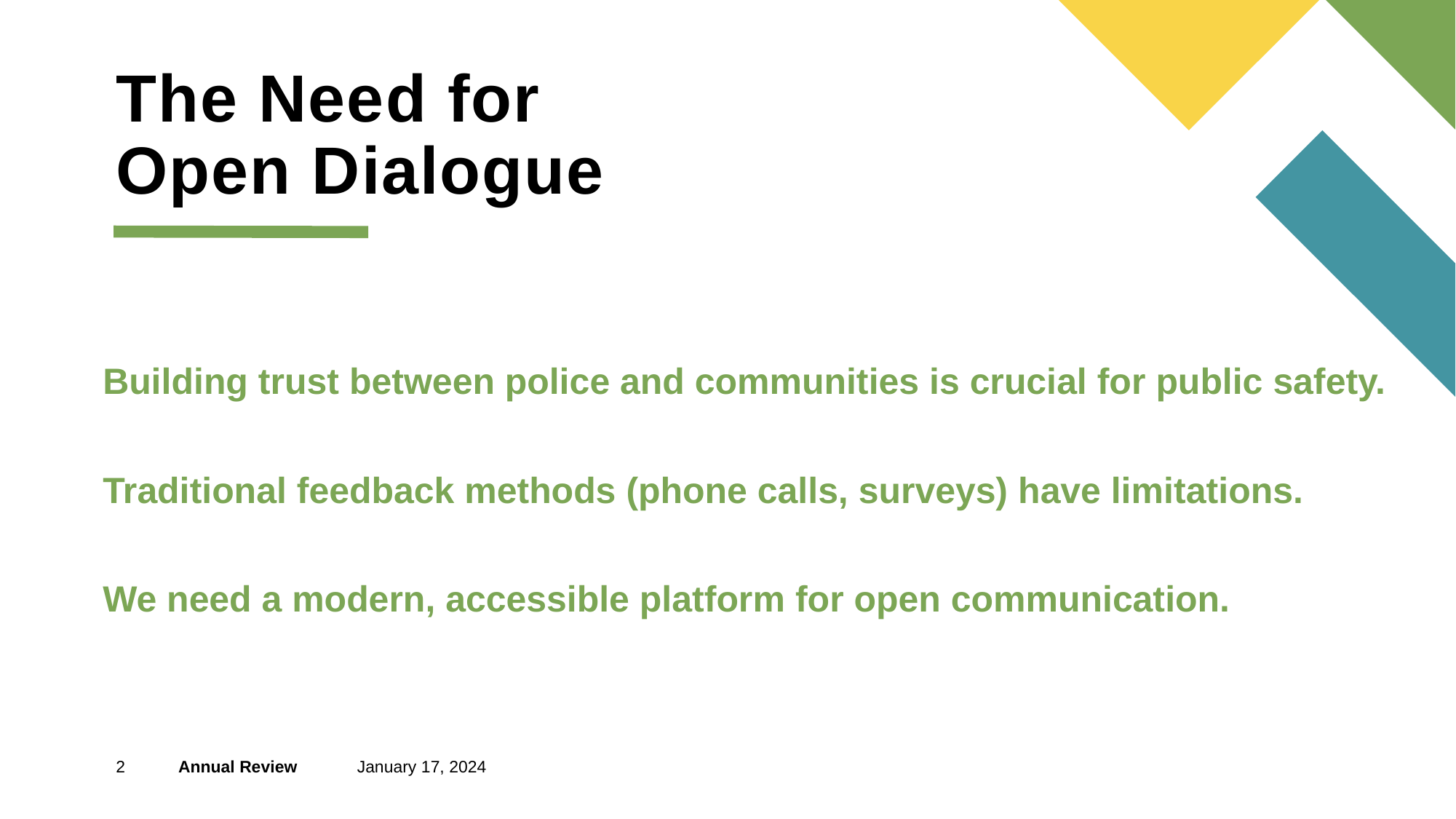

# The Need for Open Dialogue
Building trust between police and communities is crucial for public safety.

Traditional feedback methods (phone calls, surveys) have limitations.

We need a modern, accessible platform for open communication.

2
Annual Review
January 17, 2024